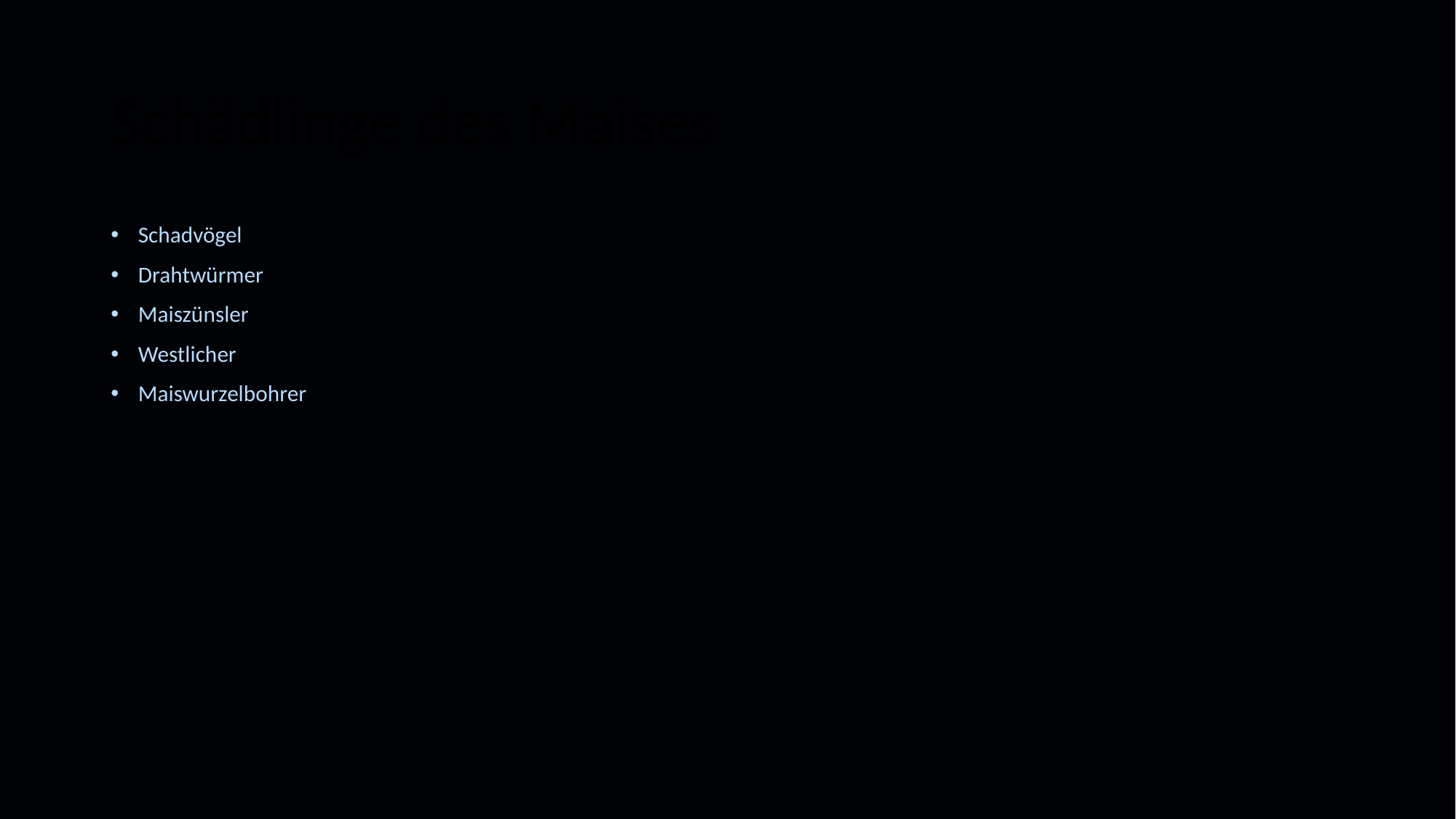

# Schädlinge des Maises
Schadvögel
Drahtwürmer
Maiszünsler
Westlicher
Maiswurzelbohrer